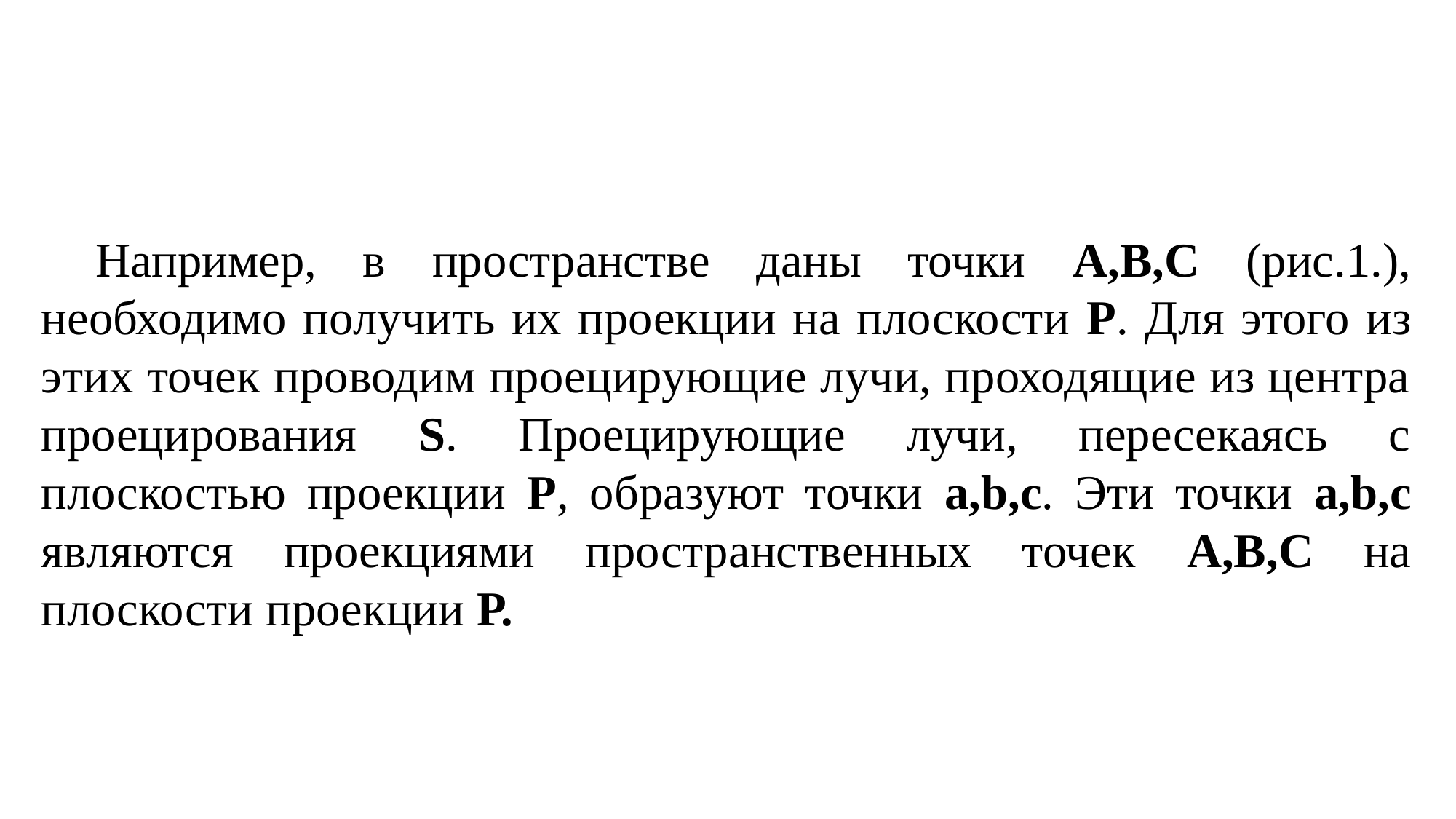

Например, в пространстве даны точки А,В,С (рис.1.), необходимо получить их проекции на плоскости Р. Для этого из этих точек проводим проецирующие лучи, проходящие из центра проецирования S. Проецирующие лучи, пересекаясь с плоскостью проекции Р, образуют точки a,b,c. Эти точки a,b,c являются проекциями пространственных точек А,В,С на плоскости проекции Р.